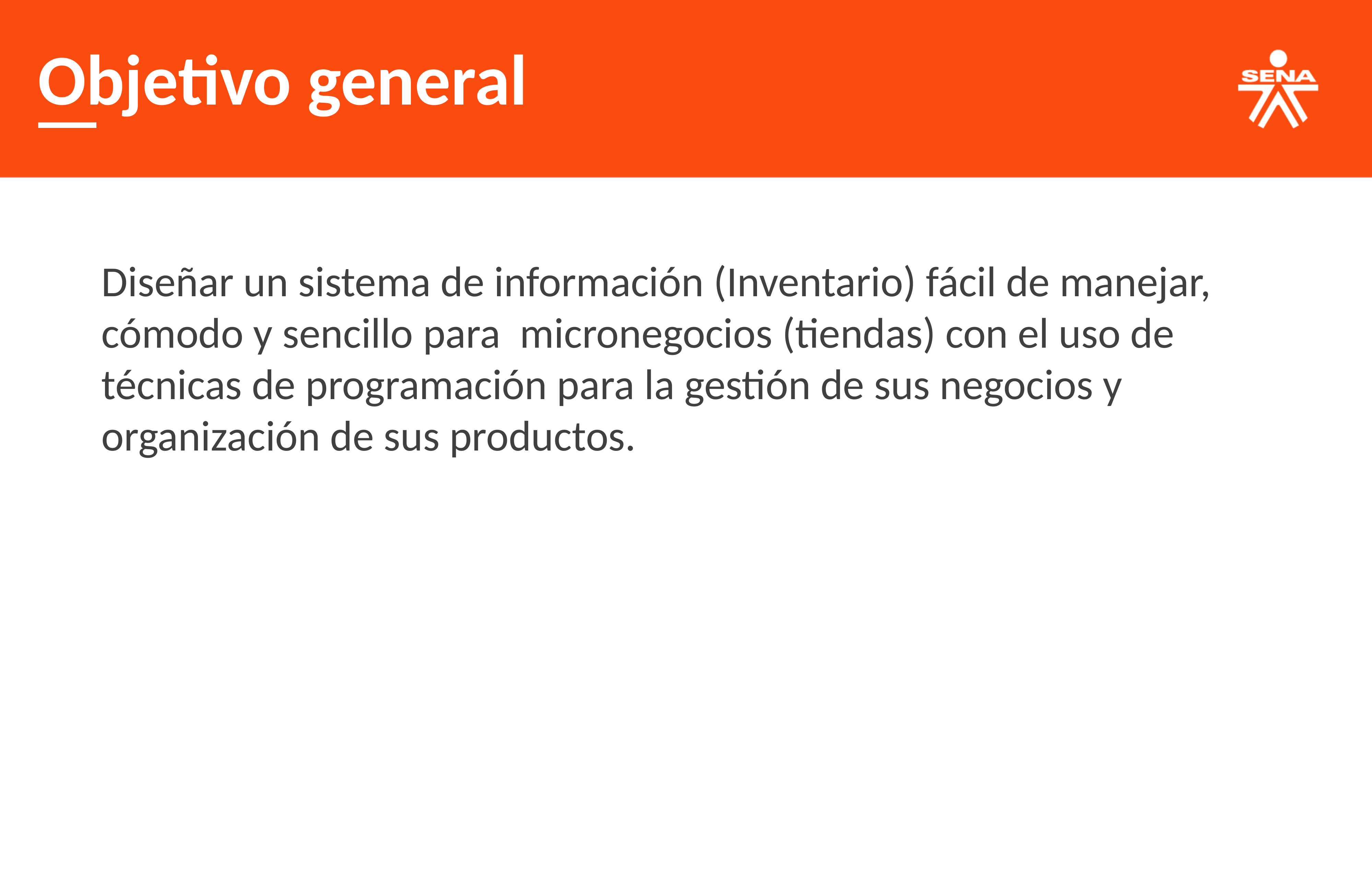

Objetivo general

Diseñar un sistema de información (Inventario) fácil de manejar, cómodo y sencillo para  micronegocios (tiendas) con el uso de técnicas de programación para la gestión de sus negocios y organización de sus productos.